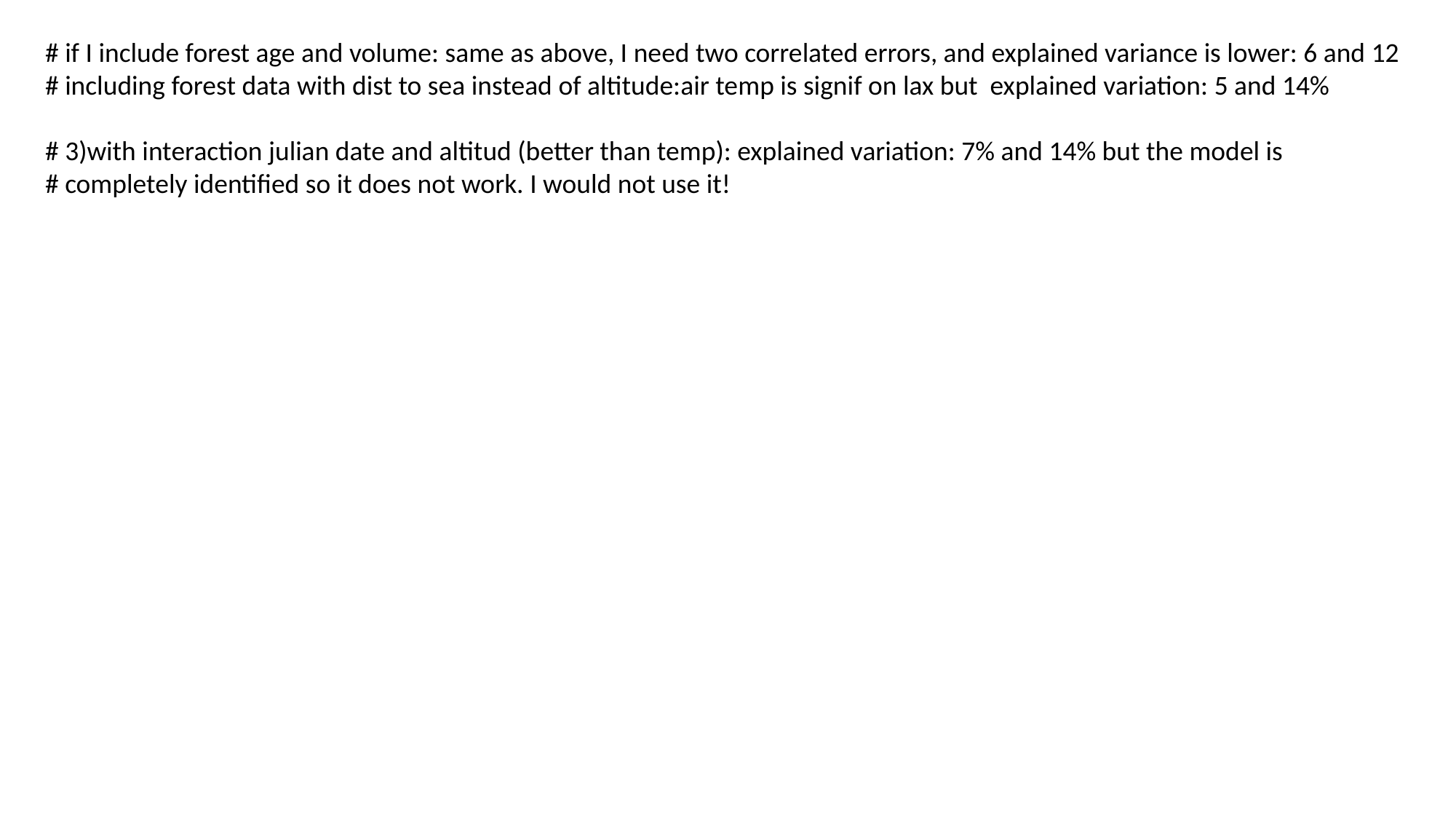

# if I include forest age and volume: same as above, I need two correlated errors, and explained variance is lower: 6 and 12
# including forest data with dist to sea instead of altitude:air temp is signif on lax but  explained variation: 5 and 14%

# 3)with interaction julian date and altitud (better than temp): explained variation: 7% and 14% but the model is
# completely identified so it does not work. I would not use it!